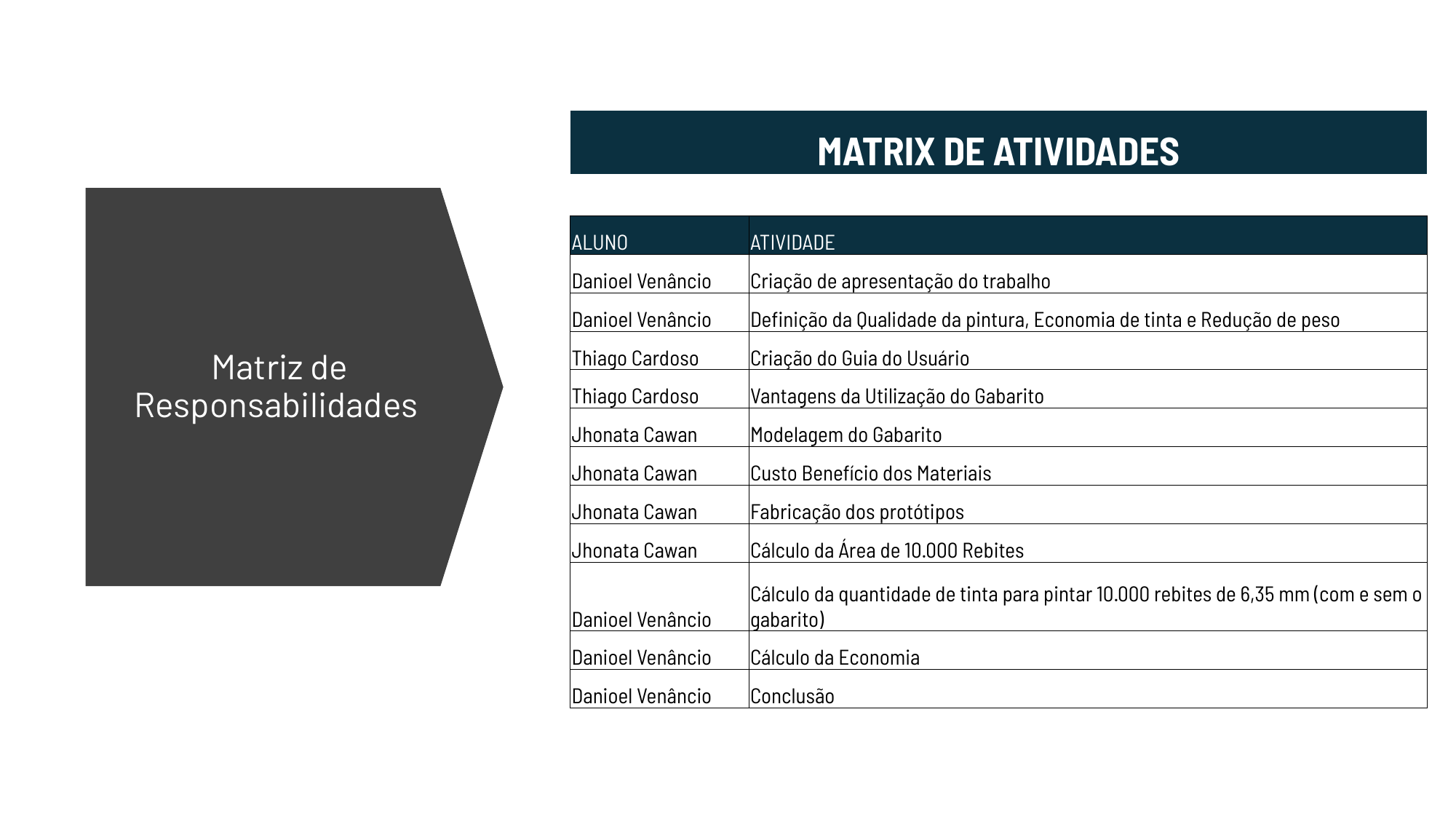

| MATRIX DE ATIVIDADES |  |
| --- | --- |
|  |  |
| ALUNO | ATIVIDADE |
| Danioel Venâncio | Criação de apresentação do trabalho |
| Danioel Venâncio | Definição da Qualidade da pintura, Economia de tinta e Redução de peso |
| Thiago Cardoso | Criação do Guia do Usuário |
| Thiago Cardoso | Vantagens da Utilização do Gabarito |
| Jhonata Cawan | Modelagem do Gabarito |
| Jhonata Cawan | Custo Benefício dos Materiais |
| Jhonata Cawan | Fabricação dos protótipos |
| Jhonata Cawan | Cálculo da Área de 10.000 Rebites |
| Danioel Venâncio | Cálculo da quantidade de tinta para pintar 10.000 rebites de 6,35 mm (com e sem o gabarito) |
| Danioel Venâncio | Cálculo da Economia |
| Danioel Venâncio | Conclusão |

# Matriz de Responsabilidades